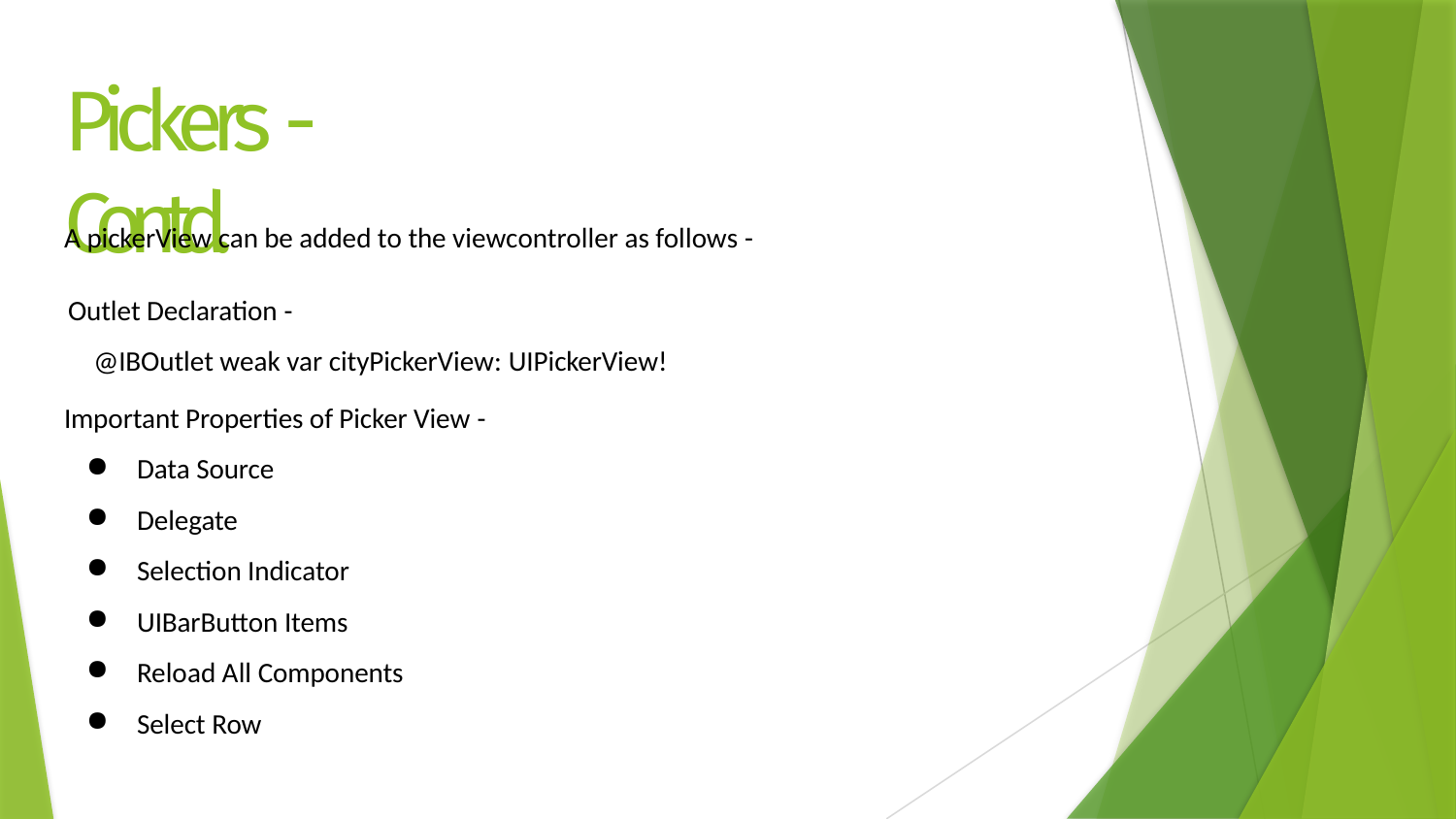

# Pickers - Contd.
A pickerView can be added to the viewcontroller as follows -

Outlet Declaration -
@IBOutlet weak var cityPickerView: UIPickerView!
Important Properties of Picker View -
Data Source
Delegate
Selection Indicator
UIBarButton Items
Reload All Components
Select Row